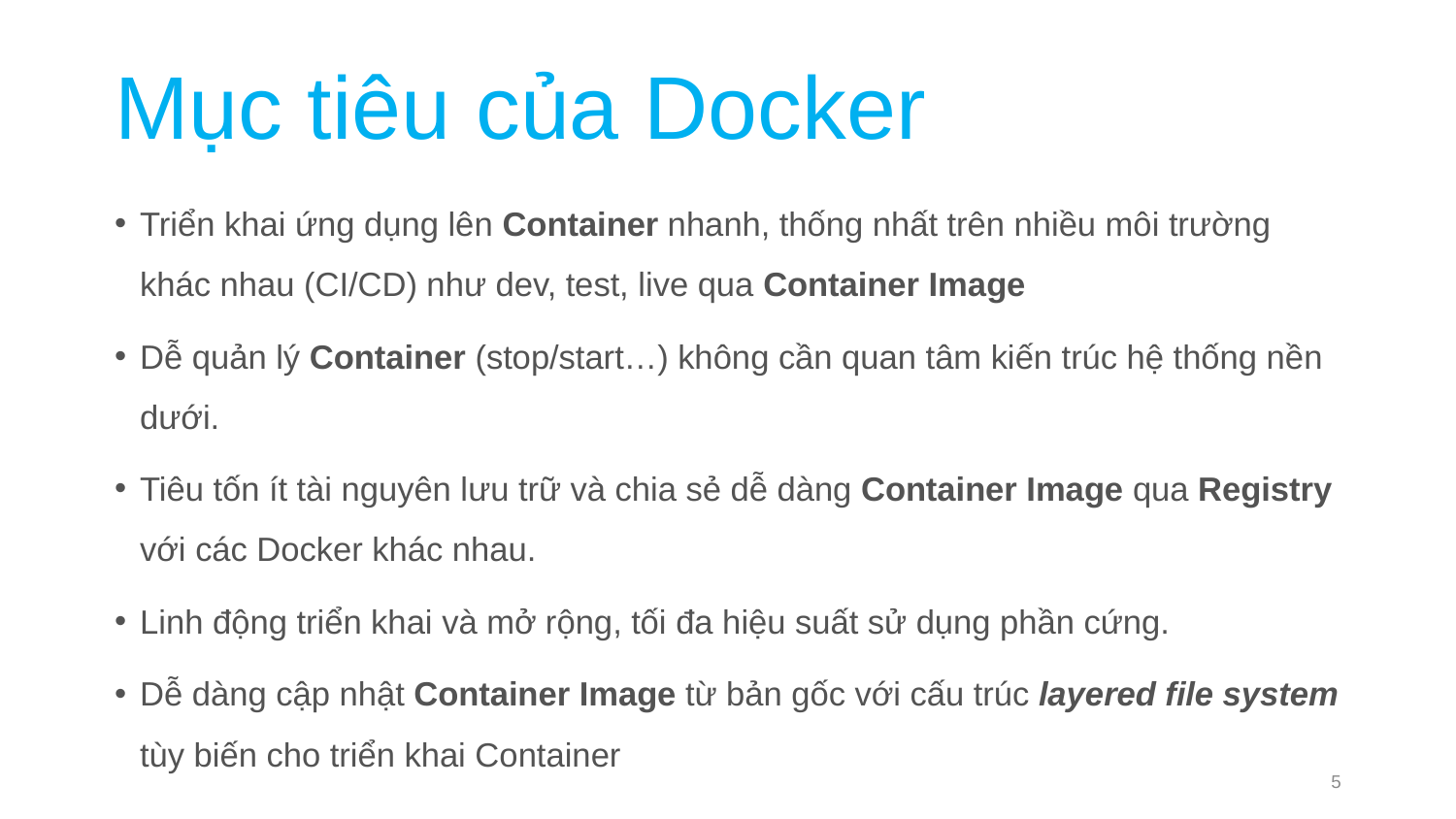

# Mục tiêu của Docker
Triển khai ứng dụng lên Container nhanh, thống nhất trên nhiều môi trường khác nhau (CI/CD) như dev, test, live qua Container Image
Dễ quản lý Container (stop/start…) không cần quan tâm kiến trúc hệ thống nền dưới.
Tiêu tốn ít tài nguyên lưu trữ và chia sẻ dễ dàng Container Image qua Registry với các Docker khác nhau.
Linh động triển khai và mở rộng, tối đa hiệu suất sử dụng phần cứng.
Dễ dàng cập nhật Container Image từ bản gốc với cấu trúc layered file system tùy biến cho triển khai Container
5